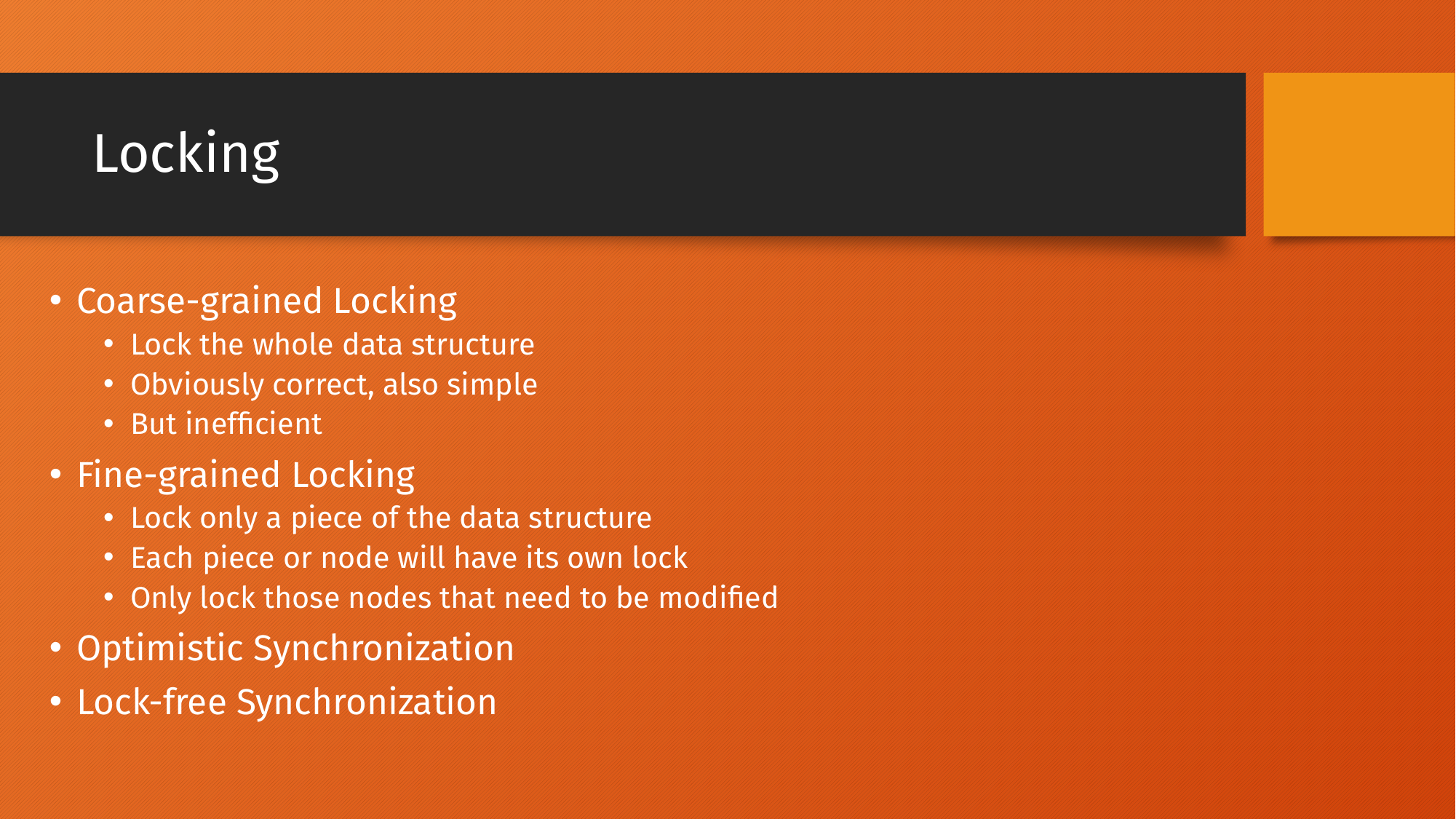

# Locking
Coarse-grained Locking
Lock the whole data structure
Obviously correct, also simple
But inefficient
Fine-grained Locking
Lock only a piece of the data structure
Each piece or node will have its own lock
Only lock those nodes that need to be modified
Optimistic Synchronization
Lock-free Synchronization